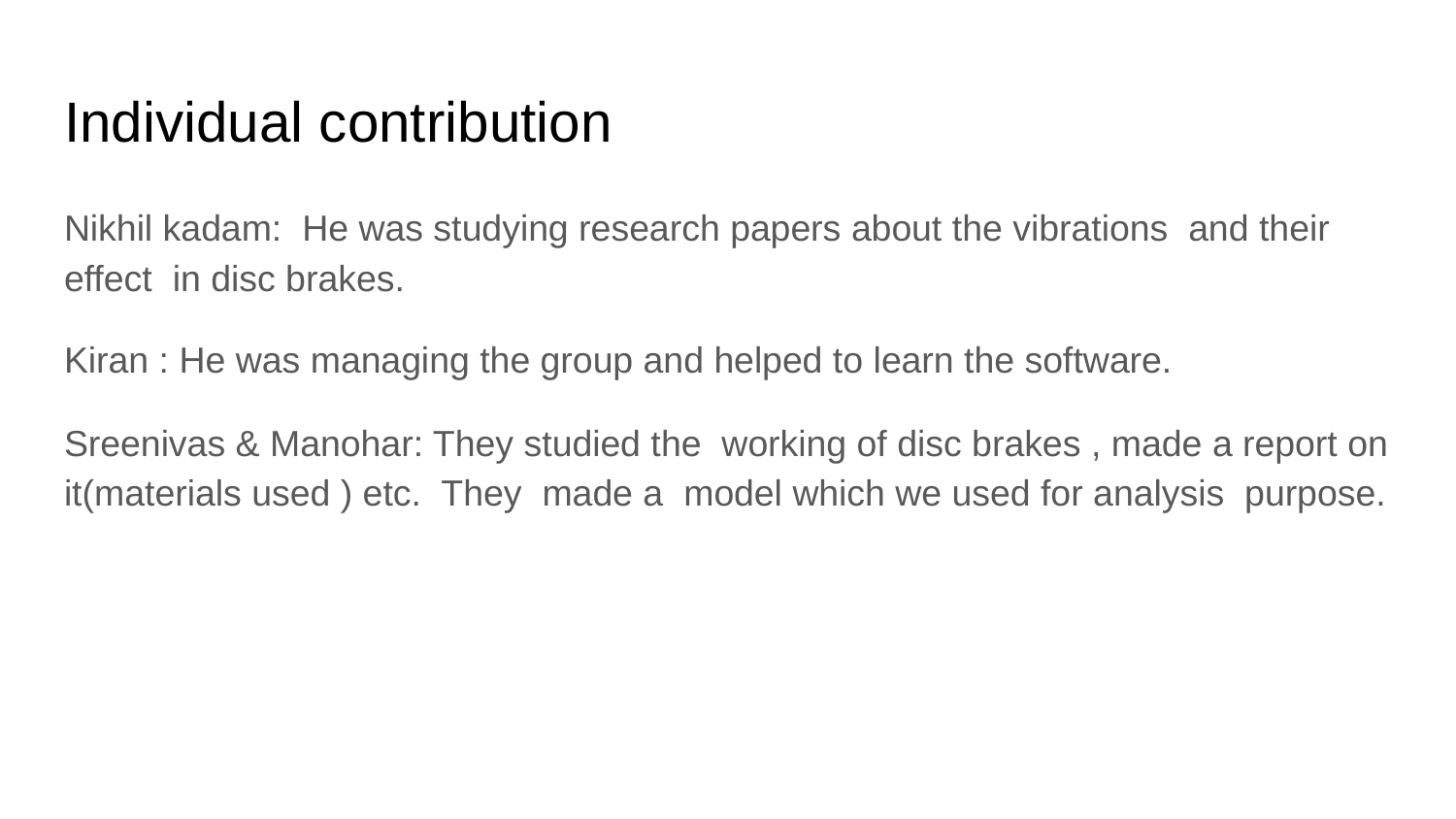

# Individual contribution
Nikhil kadam:  He was studying research papers about the vibrations  and their effect  in disc brakes.
Kiran : He was managing the group and helped to learn the software.
Sreenivas & Manohar: They studied the  working of disc brakes , made a report on it(materials used ) etc.  They  made a  model which we used for analysis  purpose.